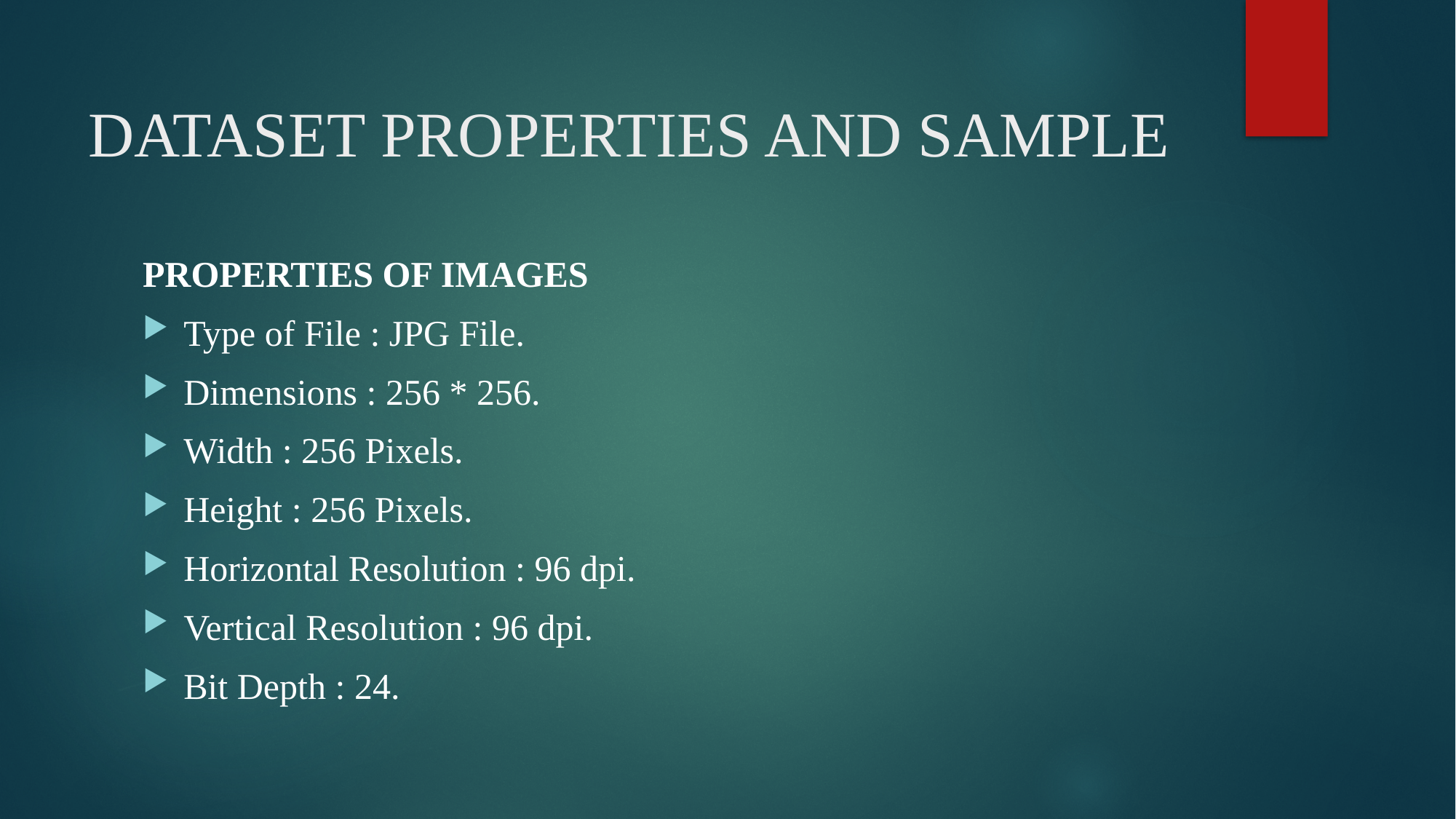

# DATASET PROPERTIES AND SAMPLE
PROPERTIES OF IMAGES
Type of File : JPG File.
Dimensions : 256 * 256.
Width : 256 Pixels.
Height : 256 Pixels.
Horizontal Resolution : 96 dpi.
Vertical Resolution : 96 dpi.
Bit Depth : 24.